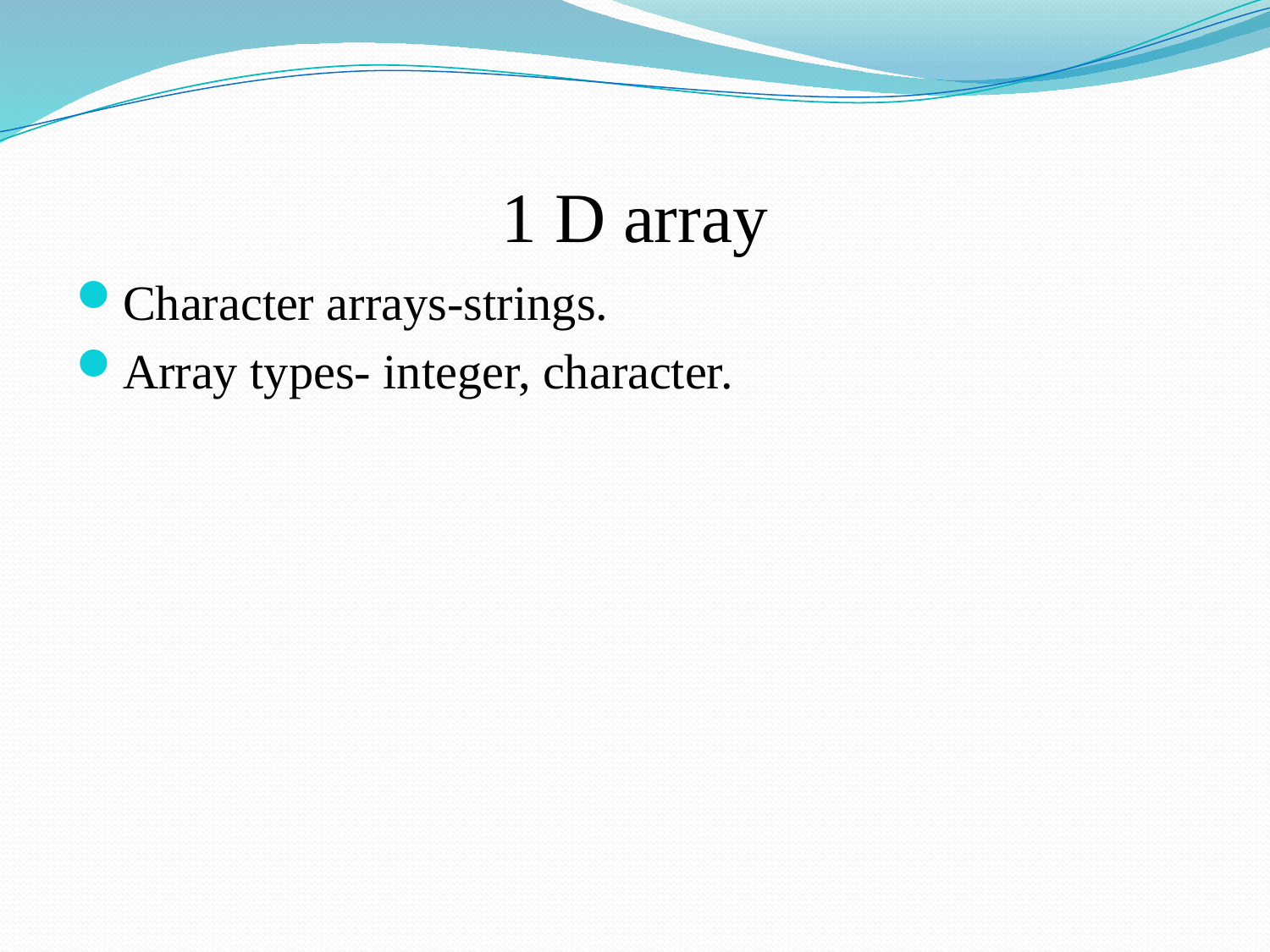

# 1 D array
Character arrays-strings.
Array types- integer, character.